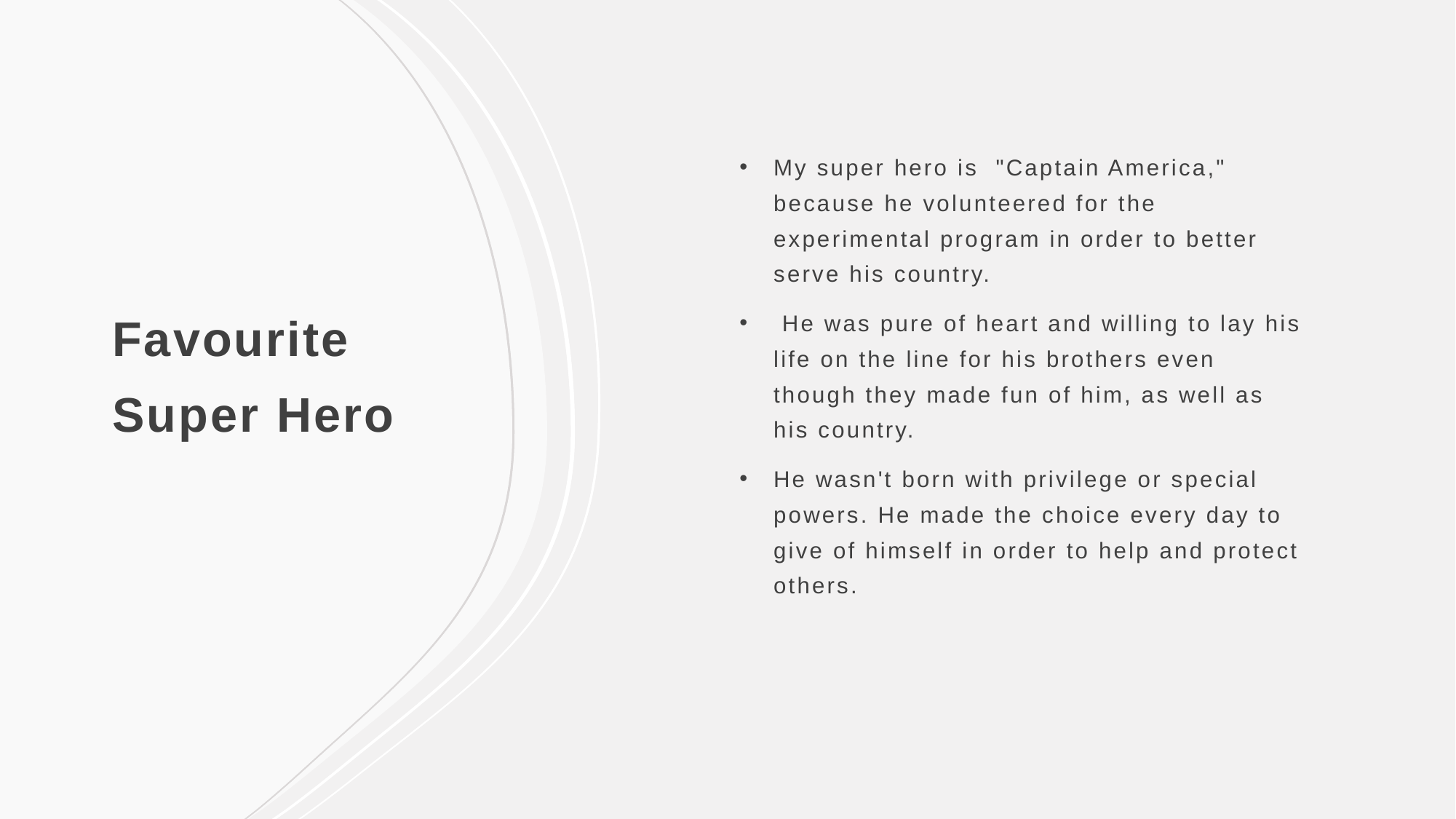

My super hero is  "Captain America," because he volunteered for the experimental program in order to better serve his country.
 He was pure of heart and willing to lay his life on the line for his brothers even though they made fun of him, as well as his country.
He wasn't born with privilege or special powers. He made the choice every day to give of himself in order to help and protect others.

# Favourite Super Hero